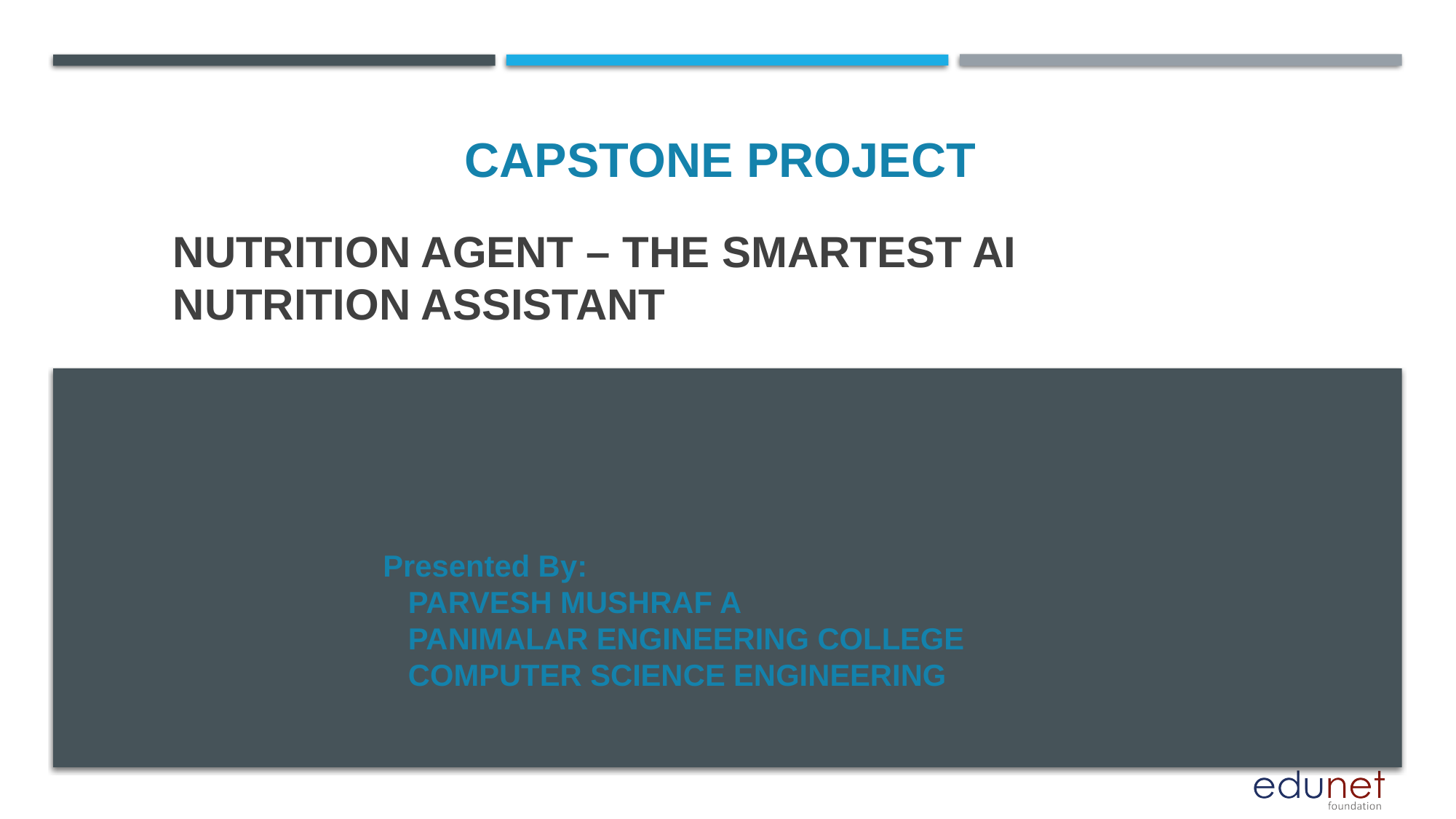

CAPSTONE PROJECT
# Nutrition Agent – The Smartest AI Nutrition Assistant
Presented By:
   PARVESH MUSHRAF A
   PANIMALAR ENGINEERING COLLEGE
   COMPUTER SCIENCE ENGINEERING